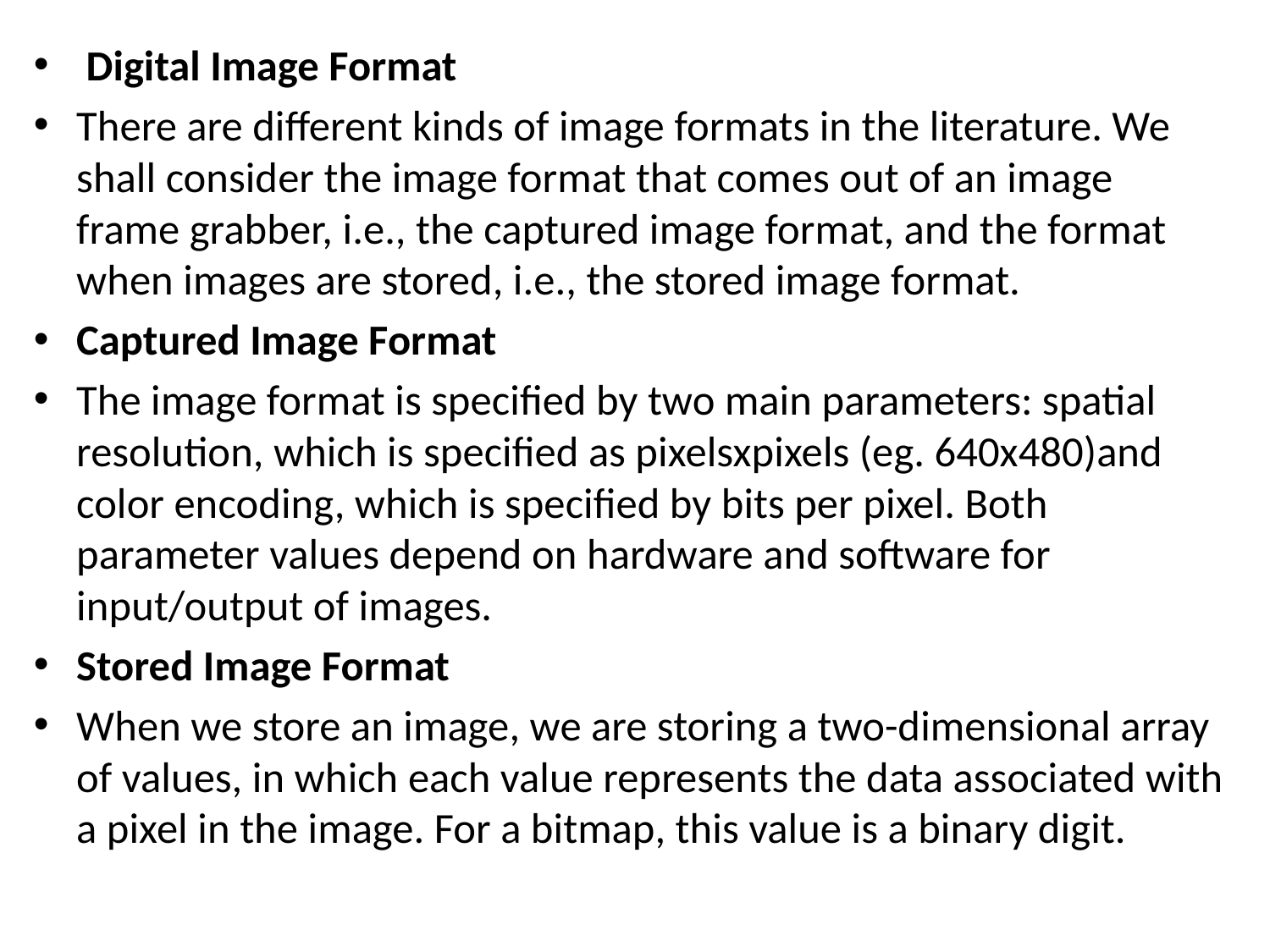

Digital Image Format
There are different kinds of image formats in the literature. We shall consider the image format that comes out of an image frame grabber, i.e., the captured image format, and the format when images are stored, i.e., the stored image format.
Captured Image Format
The image format is specified by two main parameters: spatial resolution, which is specified as pixelsxpixels (eg. 640x480)and color encoding, which is specified by bits per pixel. Both parameter values depend on hardware and software for input/output of images.
Stored Image Format
When we store an image, we are storing a two-dimensional array of values, in which each value represents the data associated with a pixel in the image. For a bitmap, this value is a binary digit.